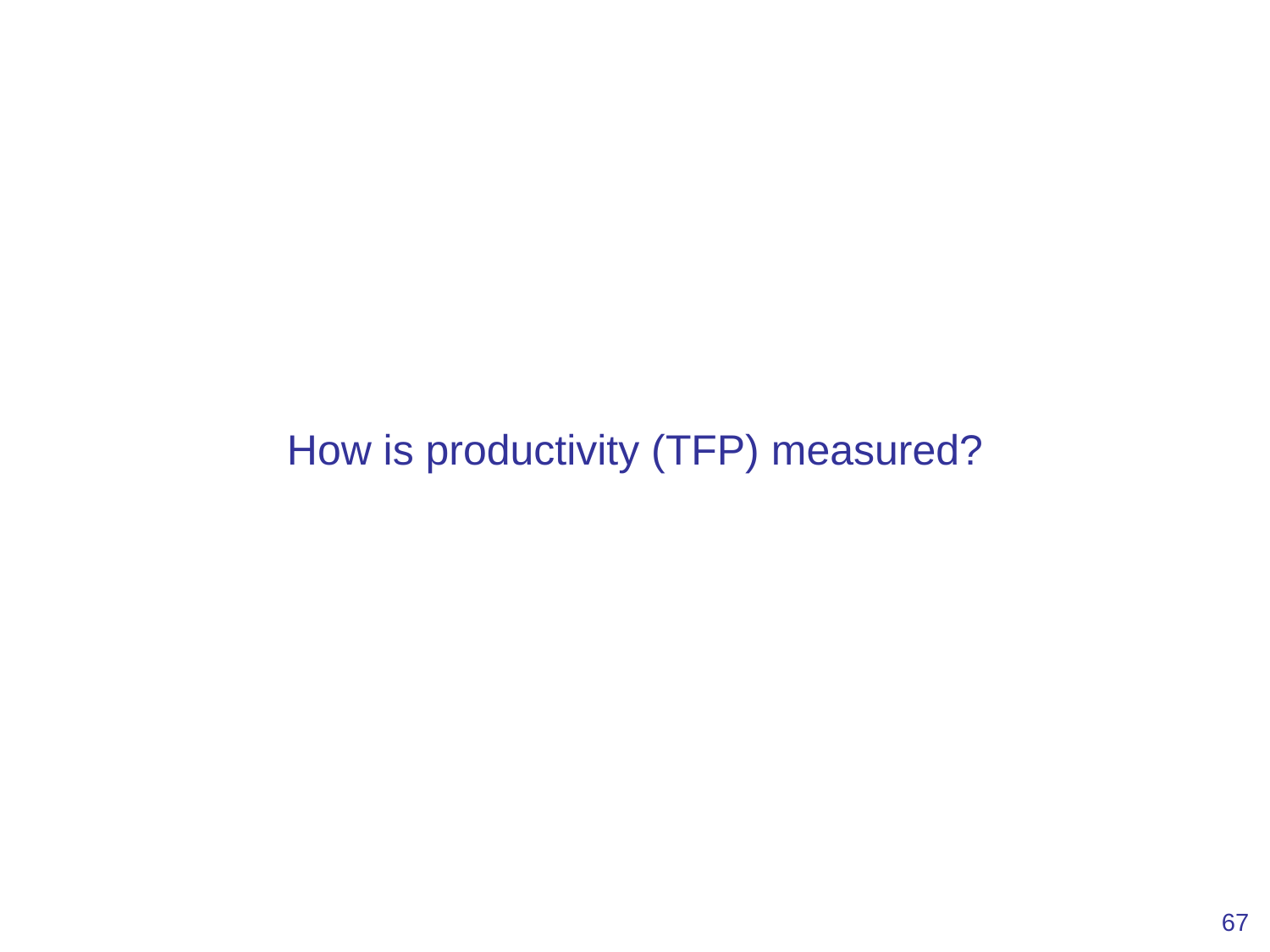

# How is productivity (TFP) measured?

67